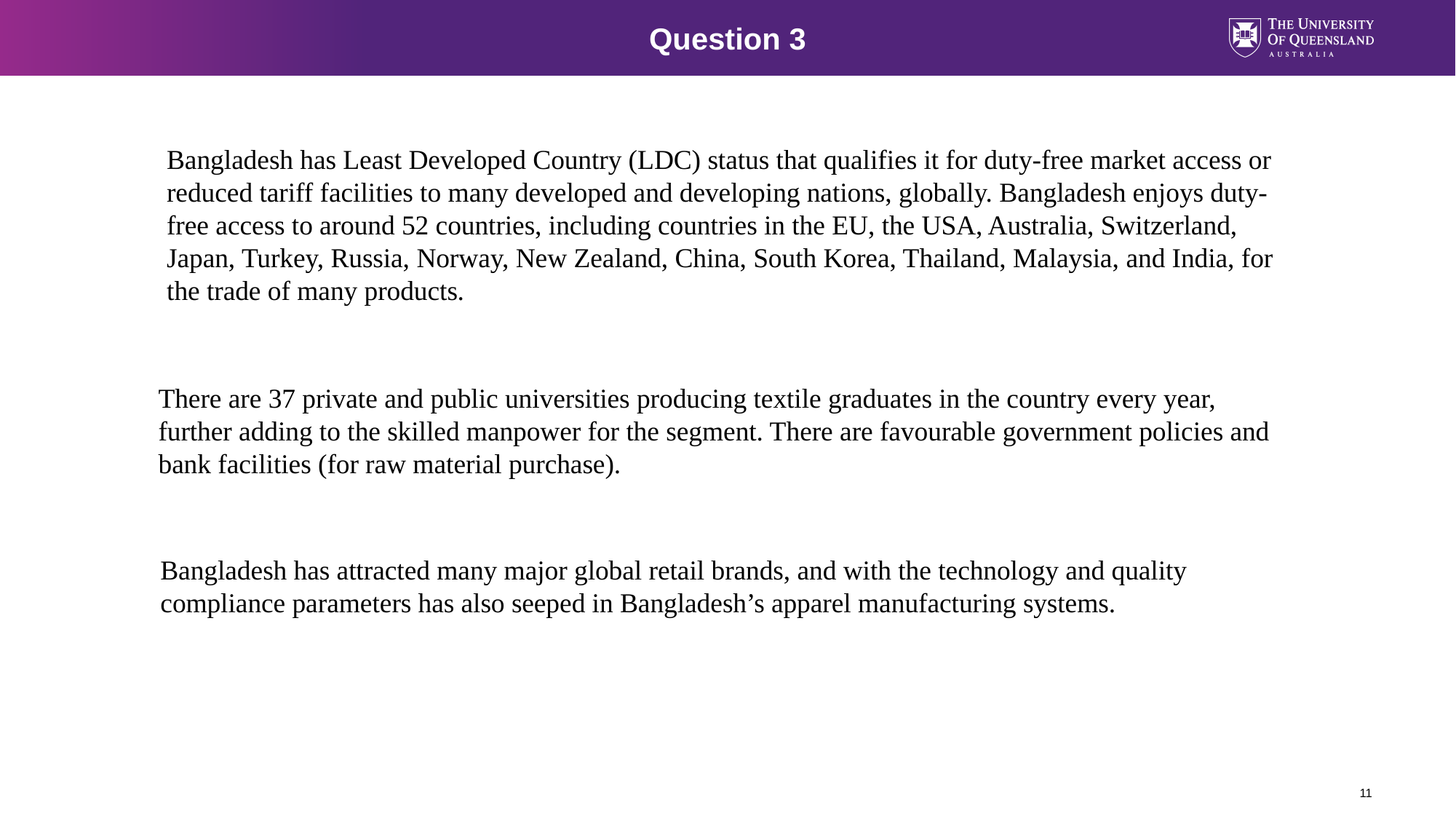

Question 3
Bangladesh has Least Developed Country (LDC) status that qualifies it for duty-free market access or reduced tariff facilities to many developed and developing nations, globally. Bangladesh enjoys duty-free access to around 52 countries, including countries in the EU, the USA, Australia, Switzerland, Japan, Turkey, Russia, Norway, New Zealand, China, South Korea, Thailand, Malaysia, and India, for the trade of many products.
There are 37 private and public universities producing textile graduates in the country every year, further adding to the skilled manpower for the segment. There are favourable government policies and bank facilities (for raw material purchase).
Bangladesh has attracted many major global retail brands, and with the technology and quality compliance parameters has also seeped in Bangladesh’s apparel manufacturing systems.
11